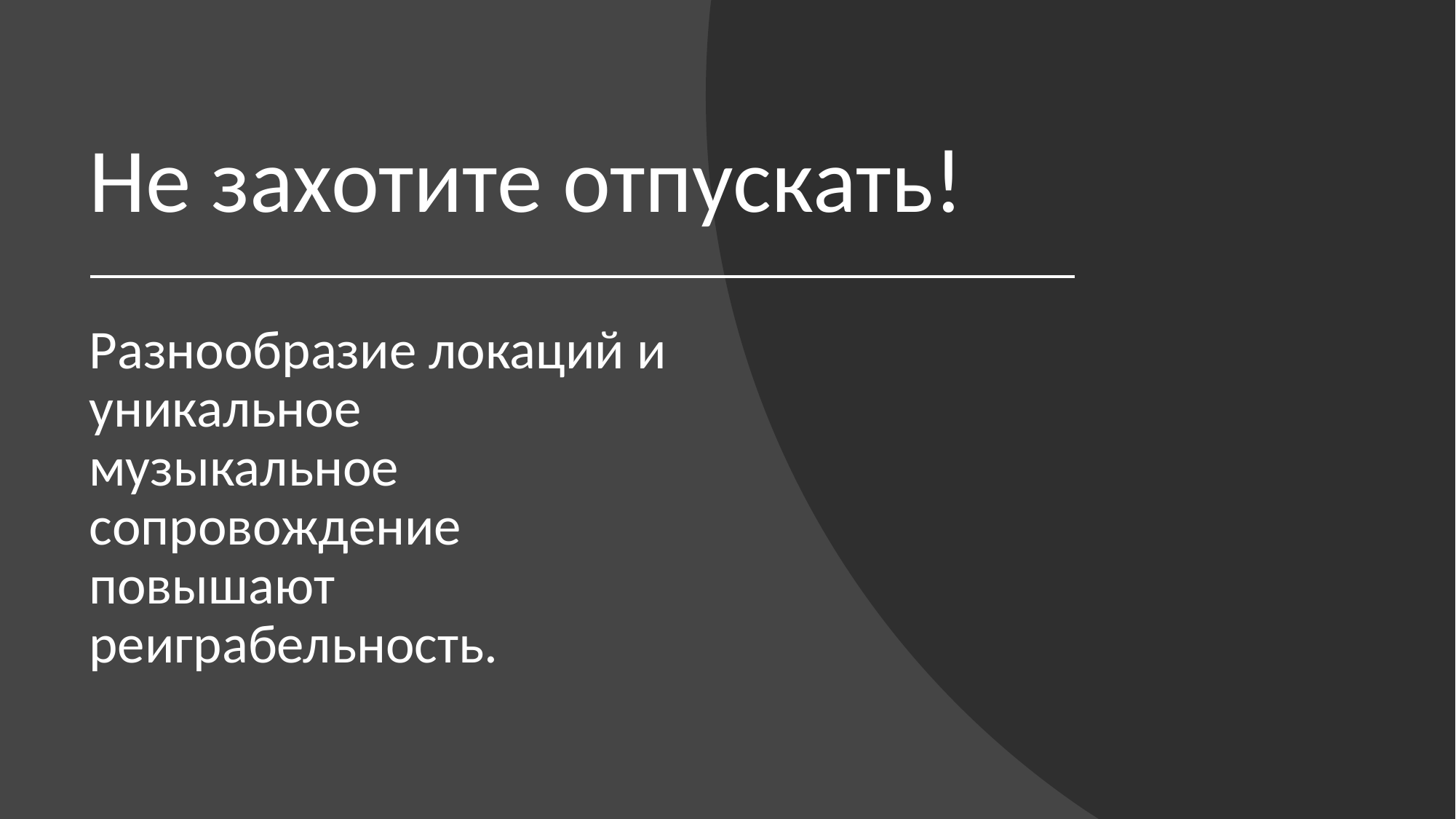

# Не захотите отпускать!
Разнообразие локаций и уникальное музыкальное сопровождение  повышают реиграбельность.